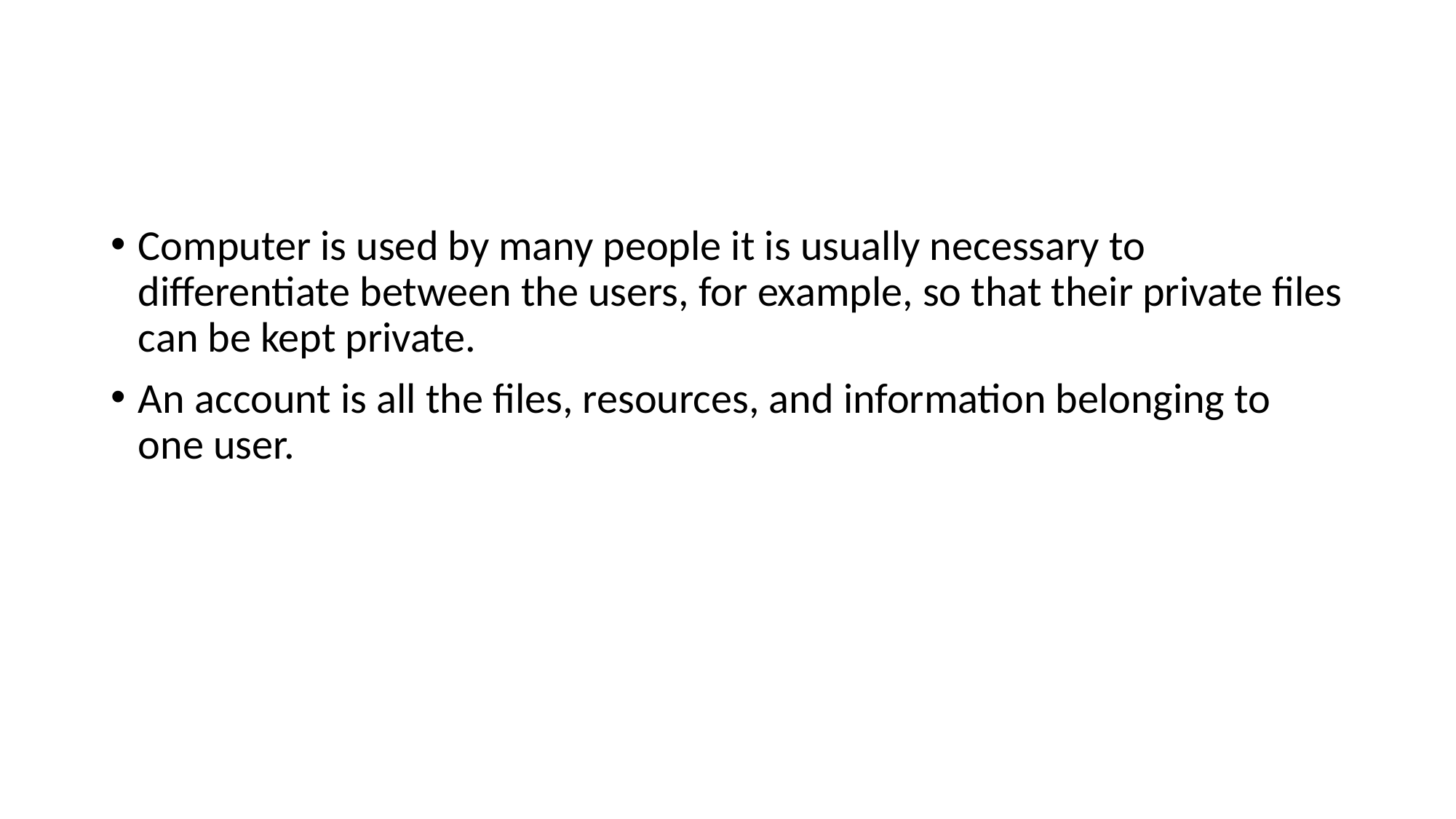

#
Computer is used by many people it is usually necessary to differentiate between the users, for example, so that their private files can be kept private.
An account is all the files, resources, and information belonging to one user.